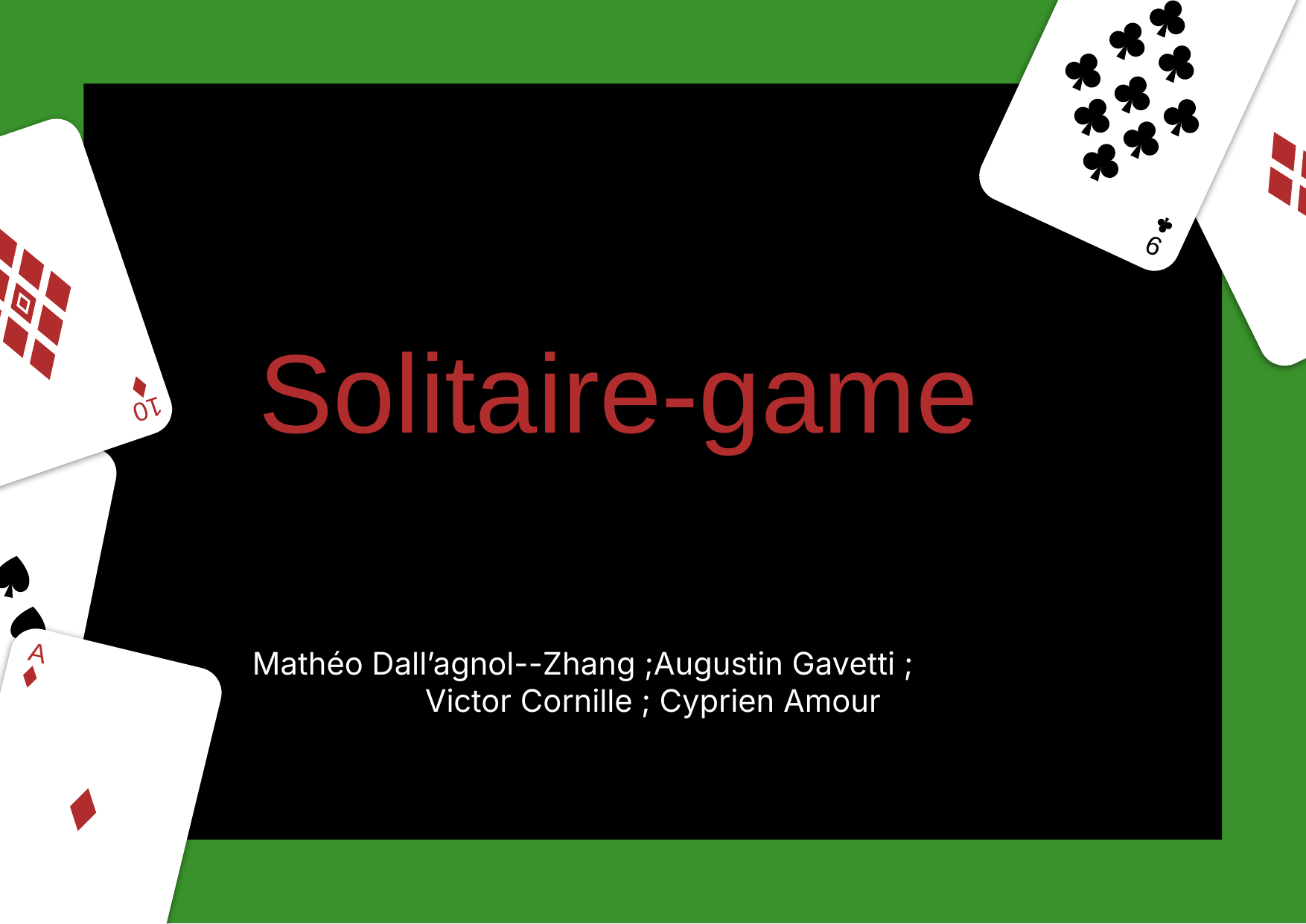

9

9

4

4

10

10

# Solitaire-game

5

5

Mathéo Dall’agnol--Zhang ;Augustin Gavetti ;                 Victor Cornille ; Cyprien Amour

A

A